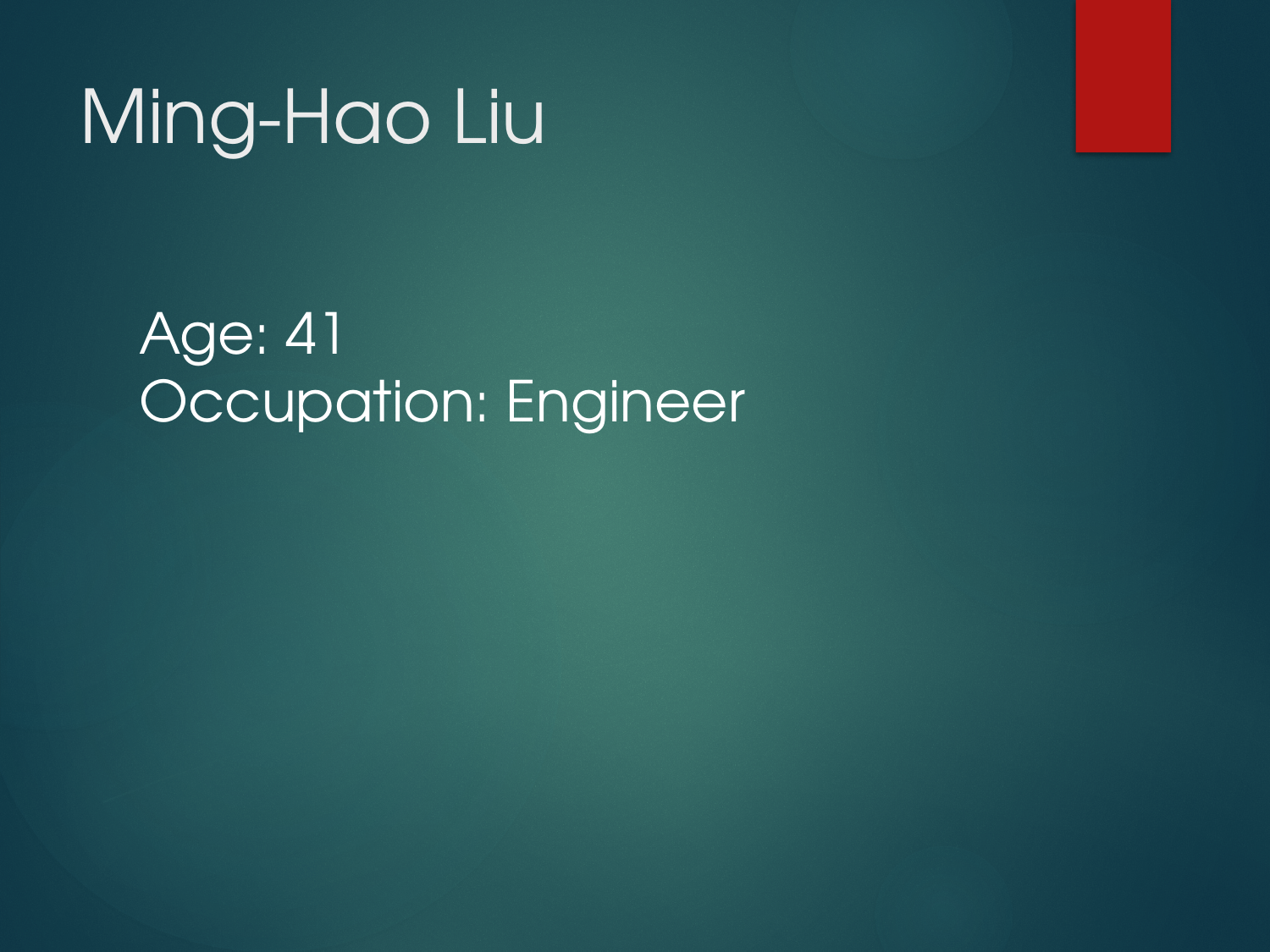

# Ming-Hao Liu

Age: 41
Occupation: Engineer